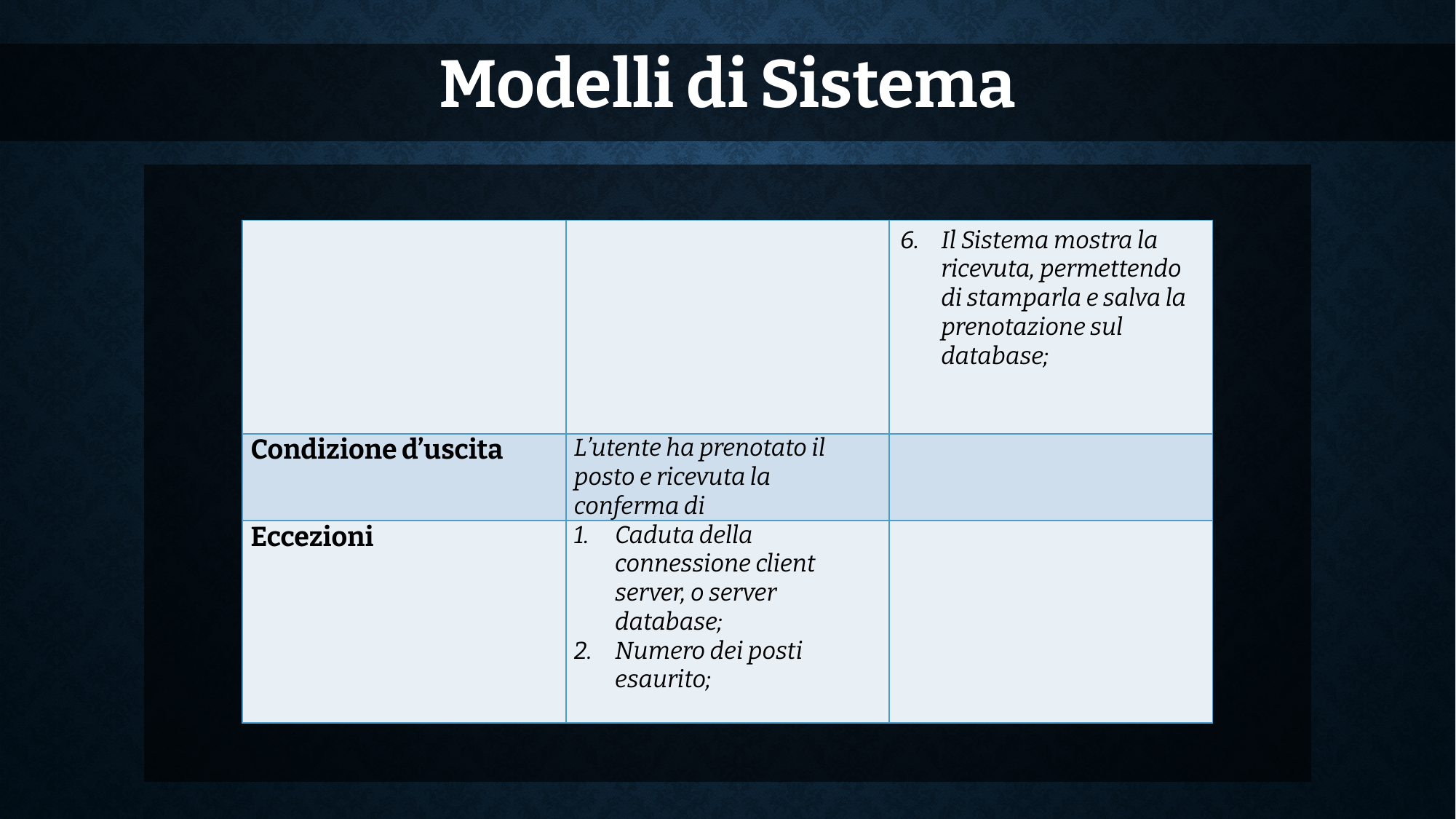

Modelli di Sistema

|  |  | Il Sistema mostra la ricevuta, permettendo di stamparla e salva la prenotazione sul database; |
| --- | --- | --- |
| Condizione d’uscita | L’utente ha prenotato il posto e ricevuta la conferma di |  |
| Eccezioni | Caduta della connessione client server, o server database; Numero dei posti esaurito; |  |